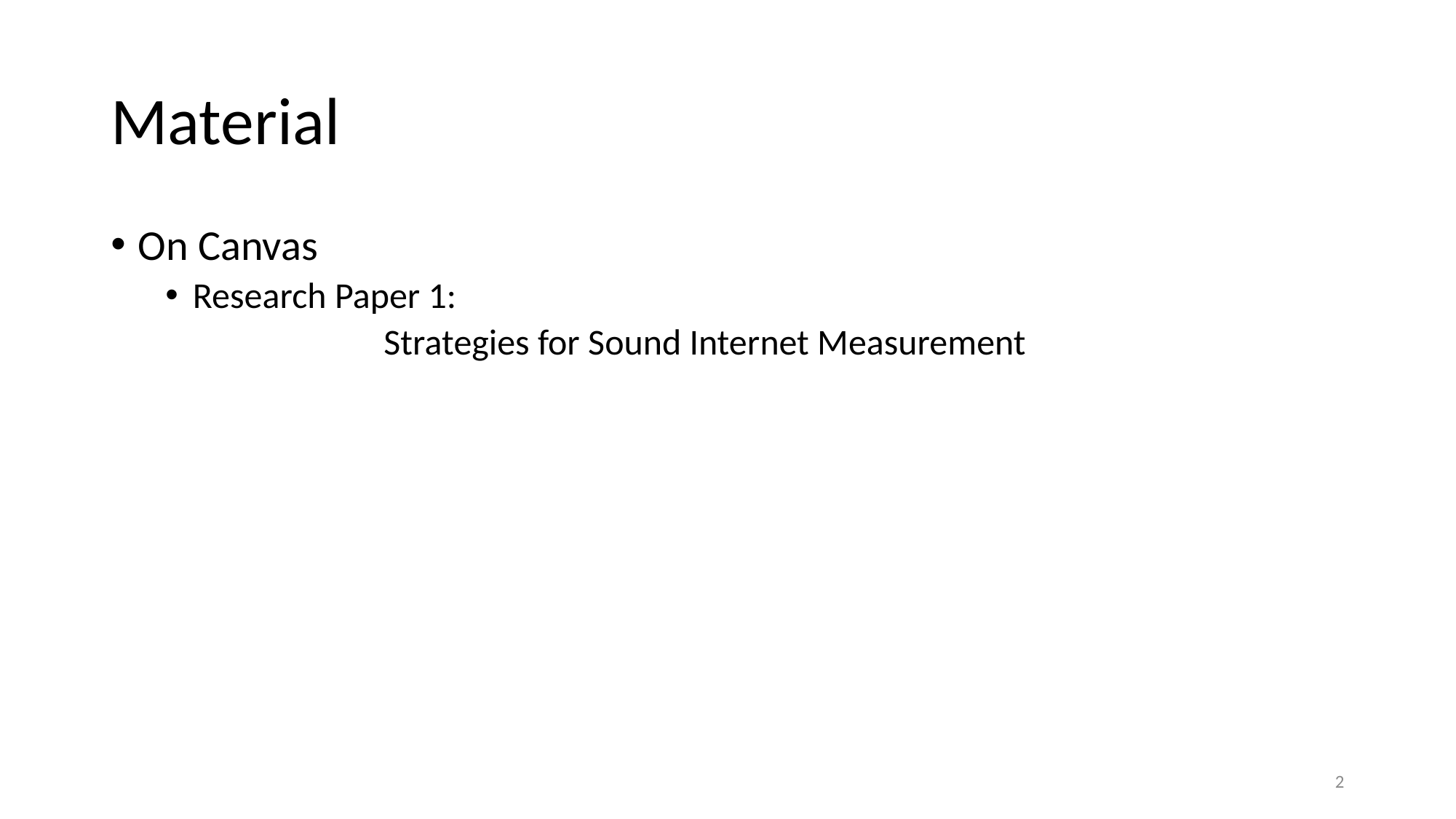

# Material
On Canvas
Research Paper 1:
		Strategies for Sound Internet Measurement

2